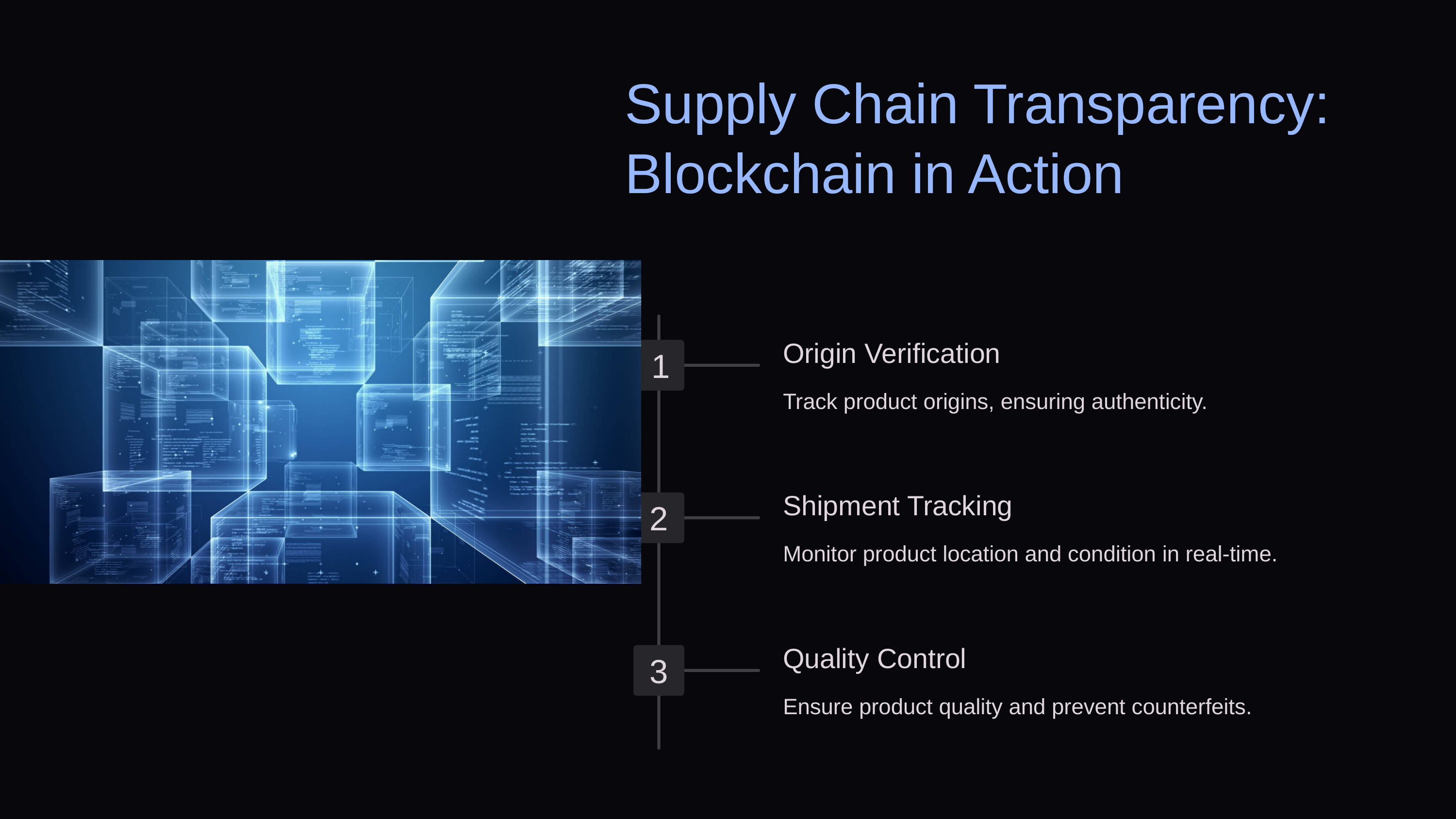

Supply Chain Transparency: Blockchain in Action

Origin Verification

1

Track product origins, ensuring authenticity.
Shipment Tracking

2

Monitor product location and condition in real-time.
Quality Control

3

Ensure product quality and prevent counterfeits.